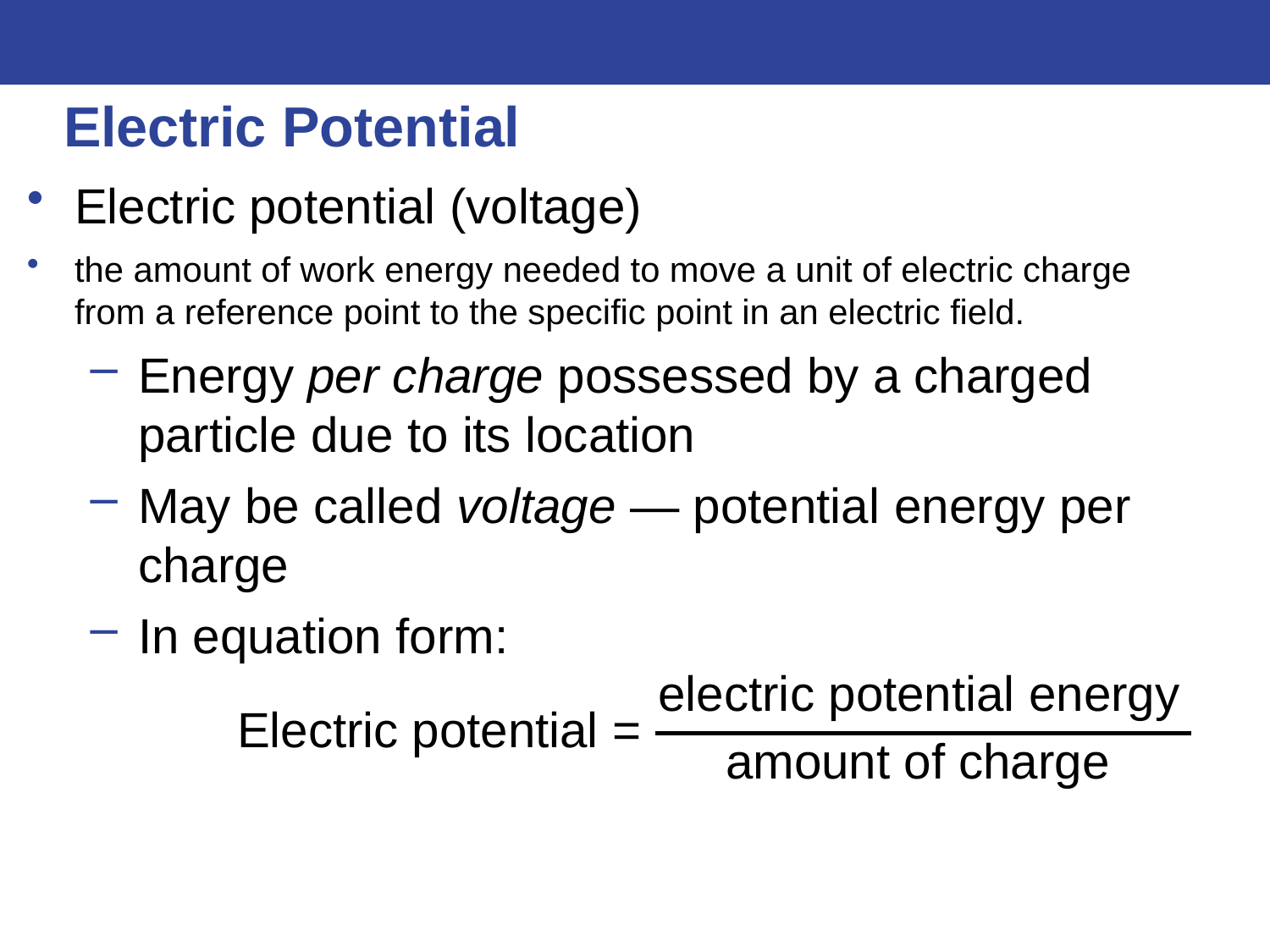

# Electric Potential
Electric potential (voltage)
the amount of work energy needed to move a unit of electric charge from a reference point to the specific point in an electric field.
Energy per charge possessed by a charged  particle due to its location
May be called voltage — potential energy per  charge
In equation form:
electric potential energy
Electric potential =
amount of charge